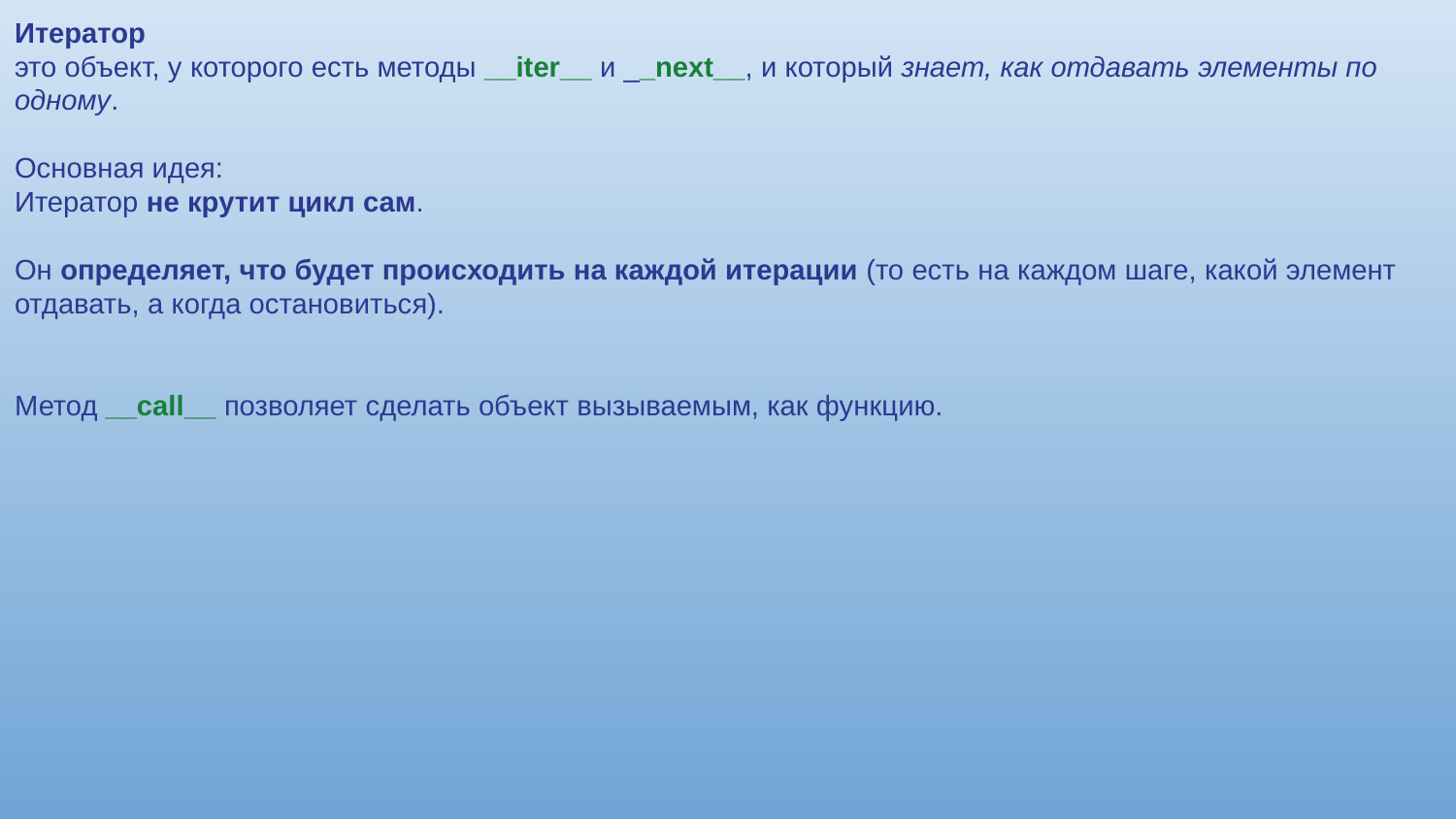

Итератор
это объект, у которого есть методы __iter__ и __next__, и который знает, как отдавать элементы по одному.

Основная идея:
Итератор не крутит цикл сам.
Он определяет, что будет происходить на каждой итерации (то есть на каждом шаге, какой элемент отдавать, а когда остановиться).

Метод __call__ позволяет сделать объект вызываемым, как функцию.